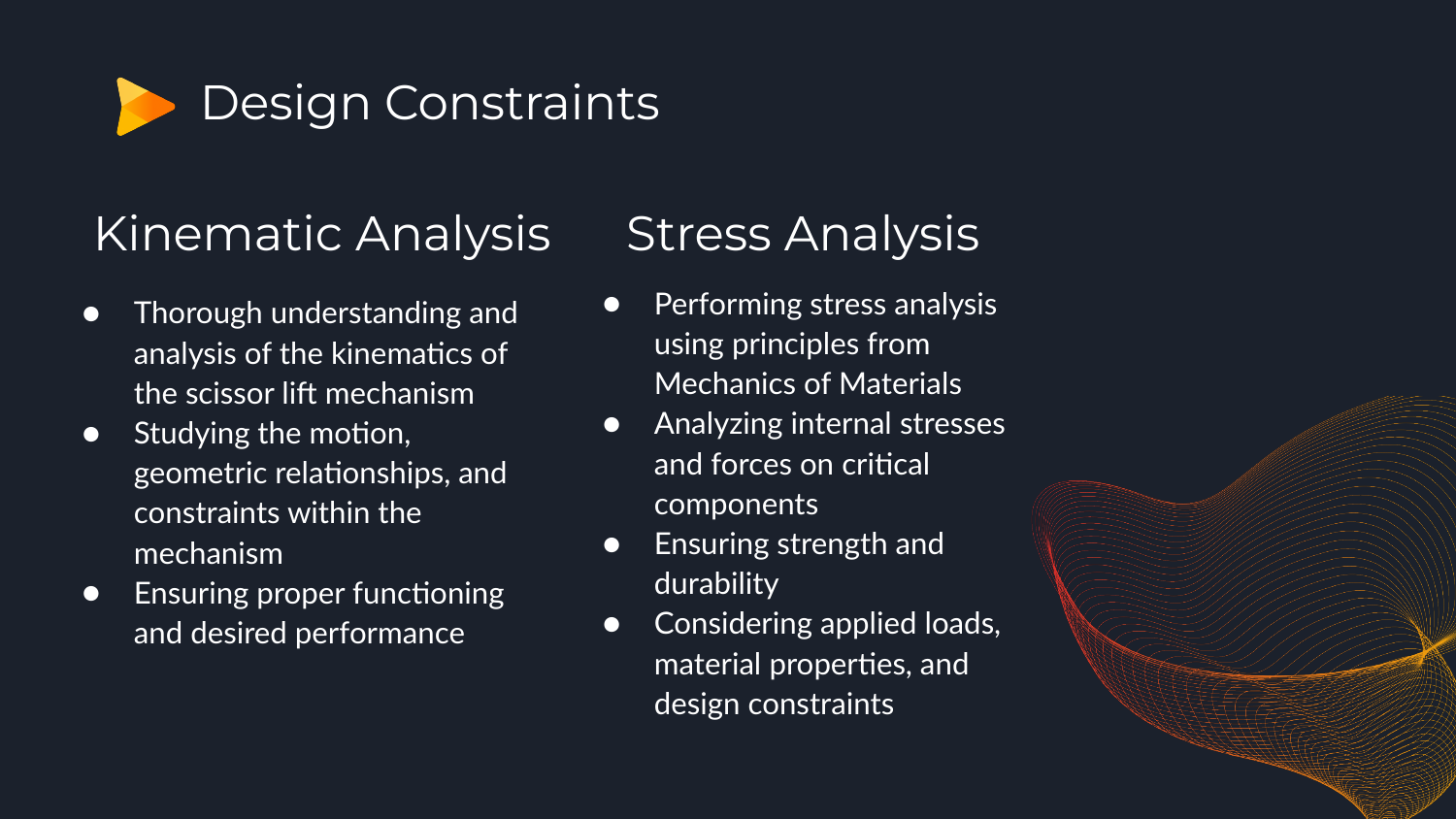

Design Constraints
# Kinematic Analysis
Stress Analysis
Performing stress analysis using principles from Mechanics of Materials
Analyzing internal stresses and forces on critical components
Ensuring strength and durability
Considering applied loads, material properties, and design constraints
Thorough understanding and analysis of the kinematics of the scissor lift mechanism
Studying the motion, geometric relationships, and constraints within the mechanism
Ensuring proper functioning and desired performance